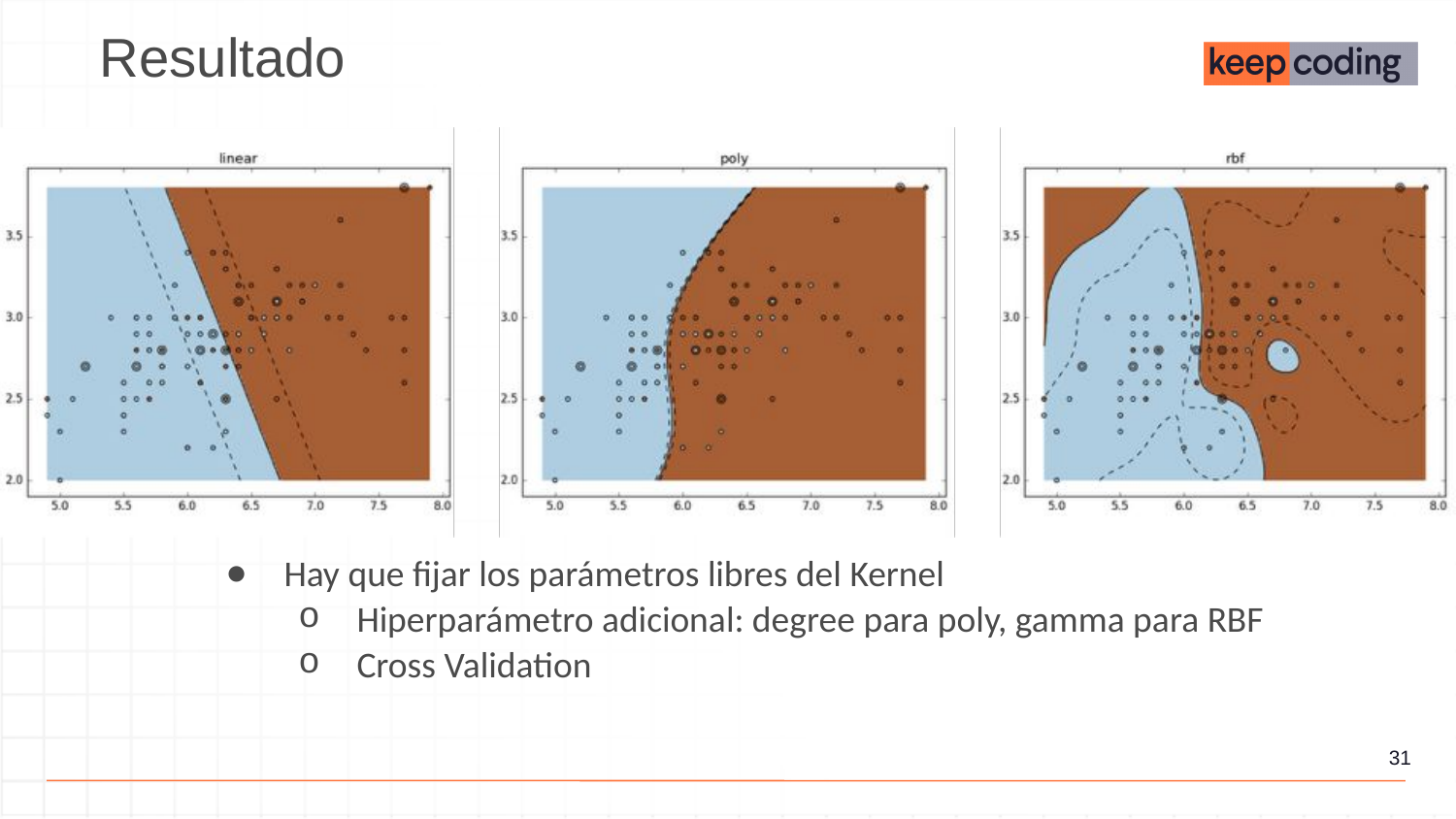

Resultado

Hay que fijar los parámetros libres del Kernel
Hiperparámetro adicional: degree para poly, gamma para RBF
Cross Validation
31